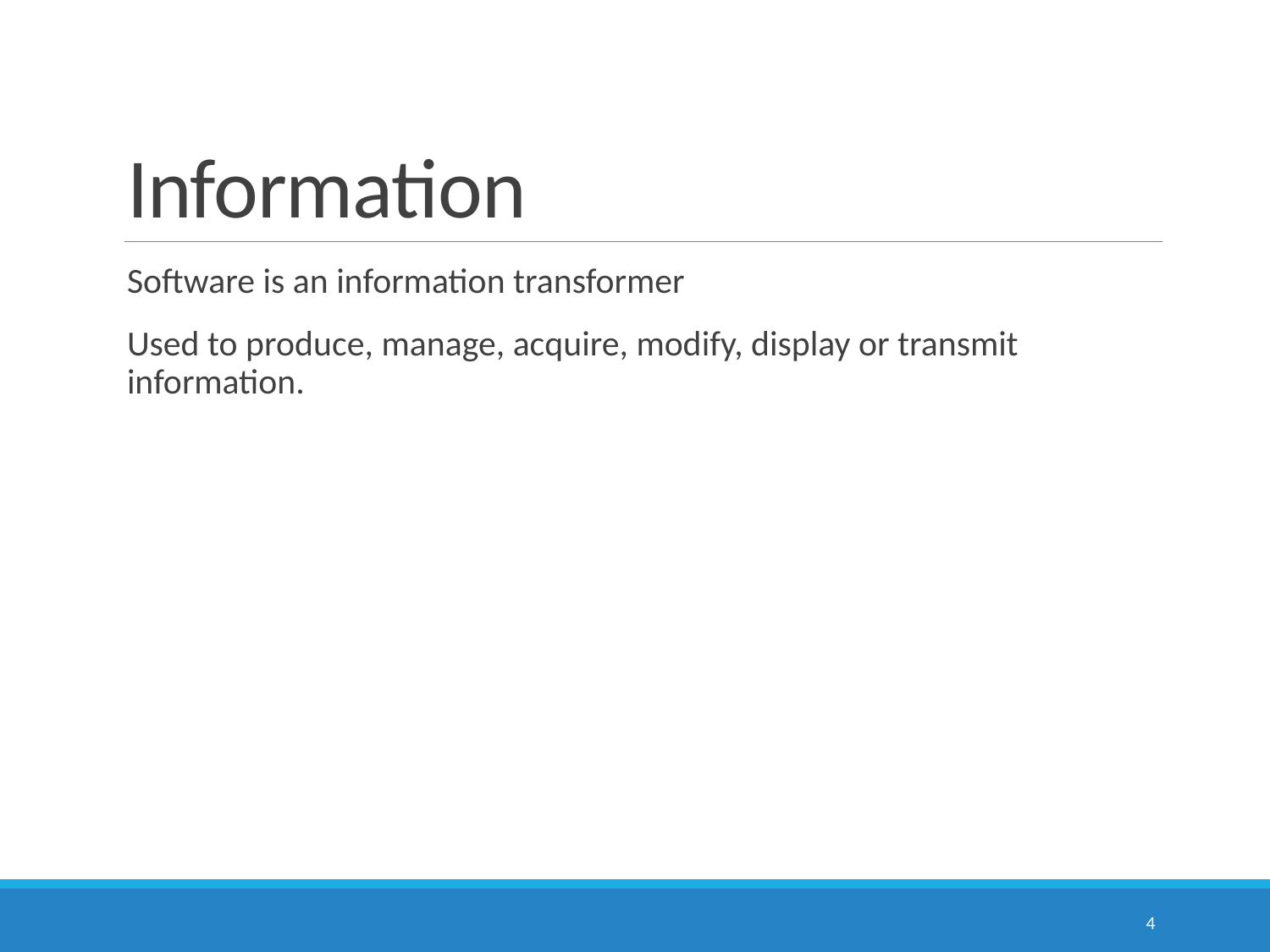

# Information
Software is an information transformer
Used to produce, manage, acquire, modify, display or transmit information.

4